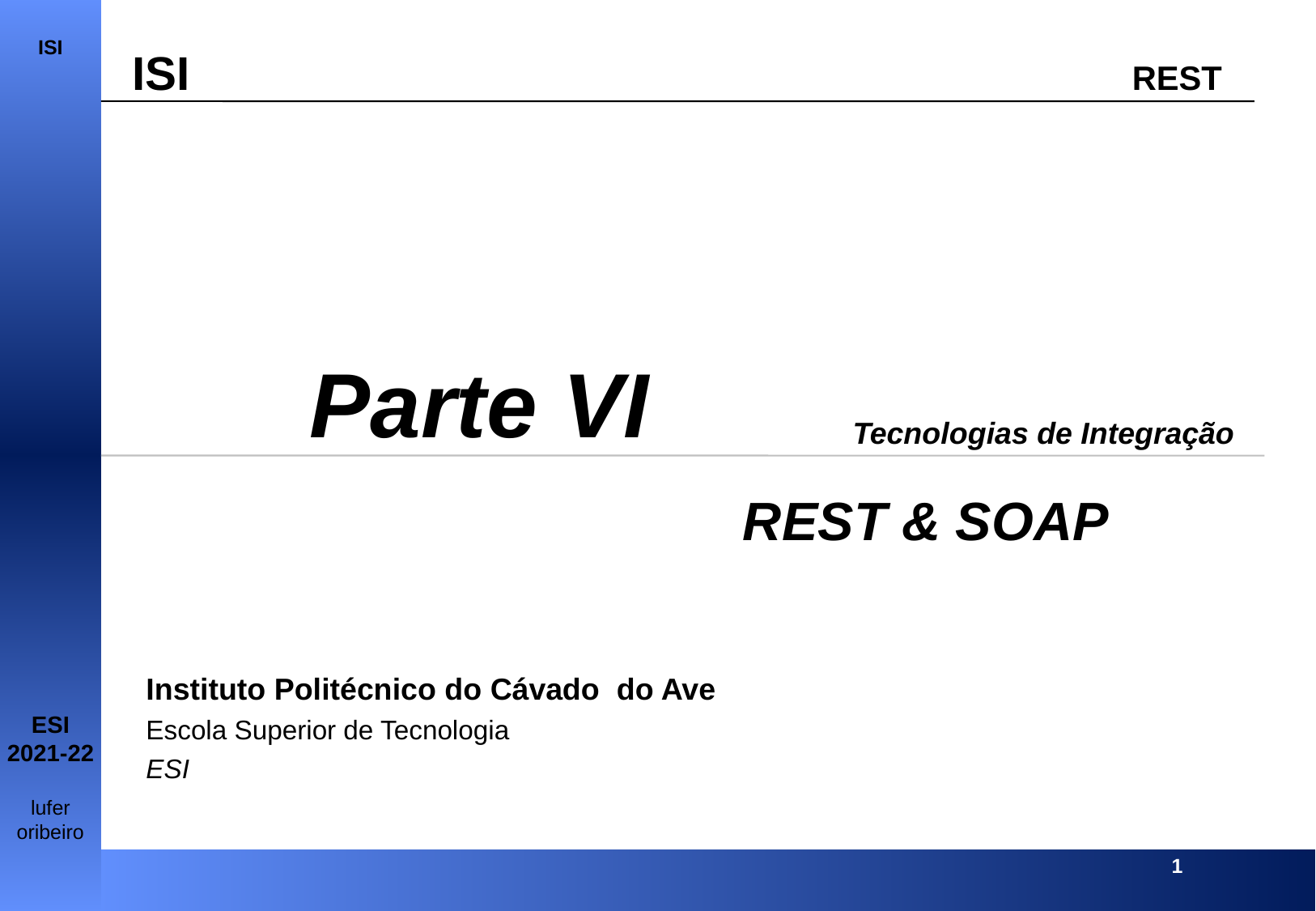

Parte VI
Tecnologias de Integração

REST & SOAP

Instituto Politécnico do Cávado  do Ave
Escola Superior de Tecnologia
ESI